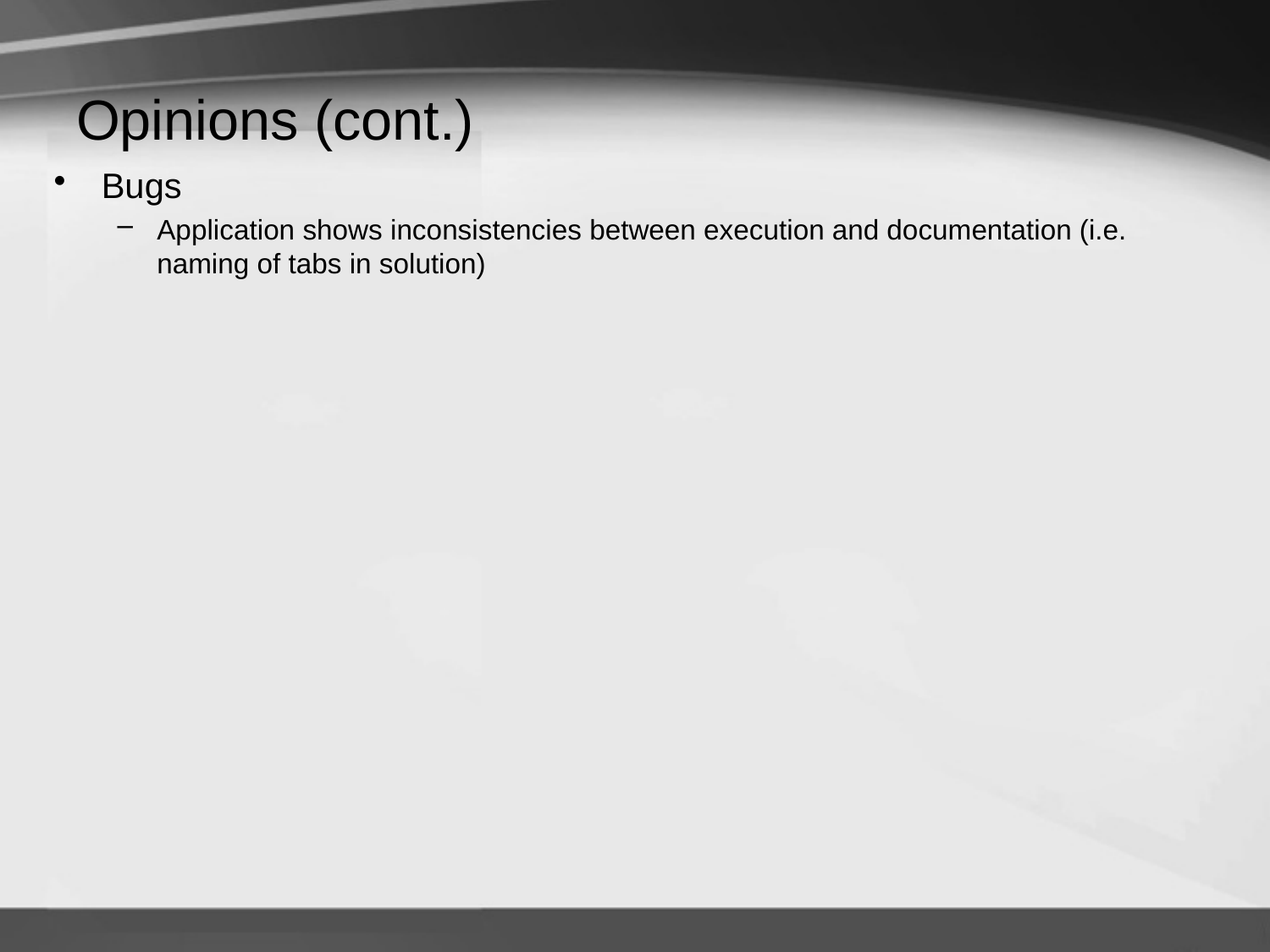

# Opinions (cont.)
Bugs
Application shows inconsistencies between execution and documentation (i.e. naming of tabs in solution)